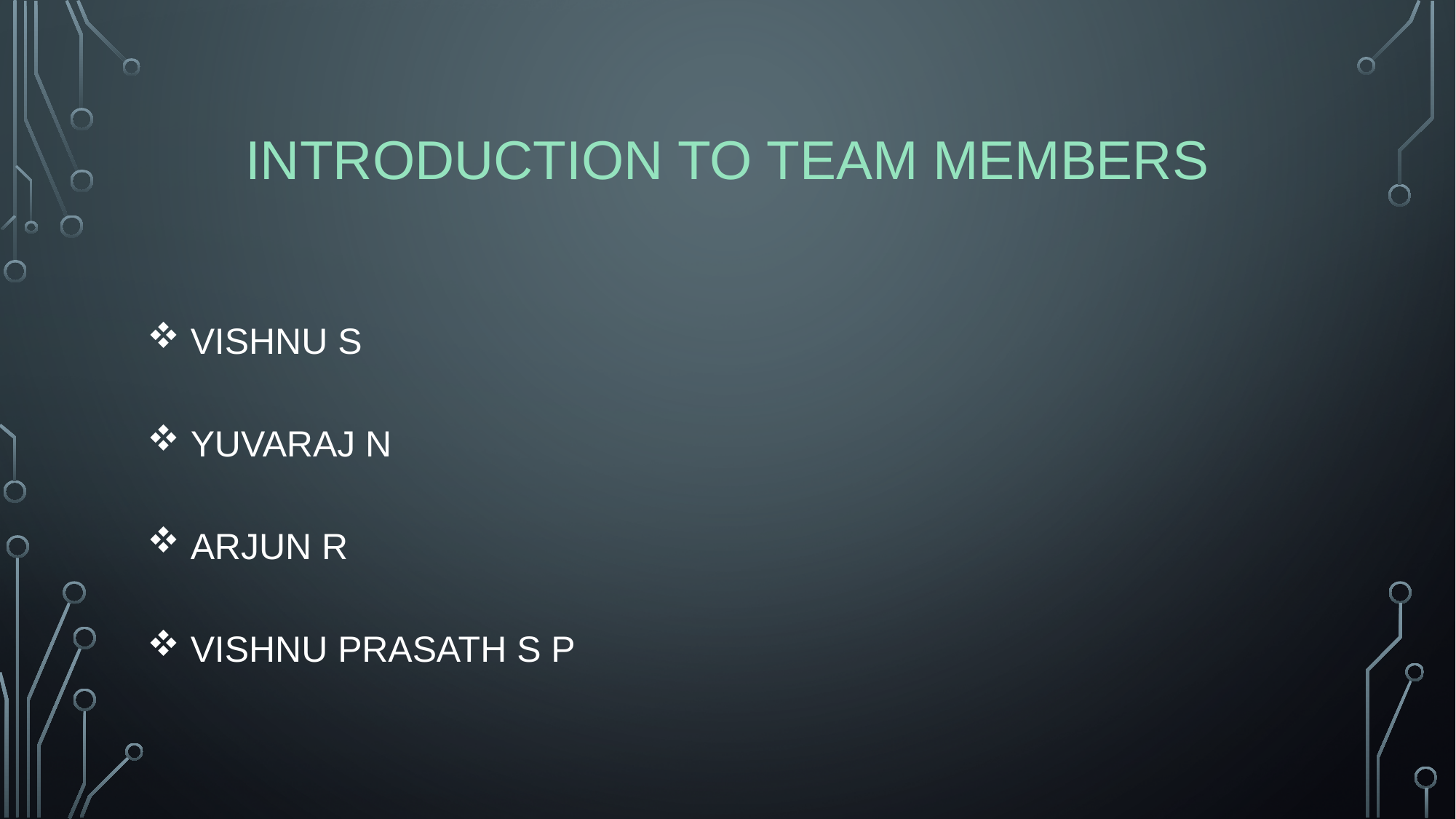

# INTRODUCTION TO TEAM MEMBERS
 VISHNU S
 YUVARAJ N
 ARJUN R
 VISHNU PRASATH S P